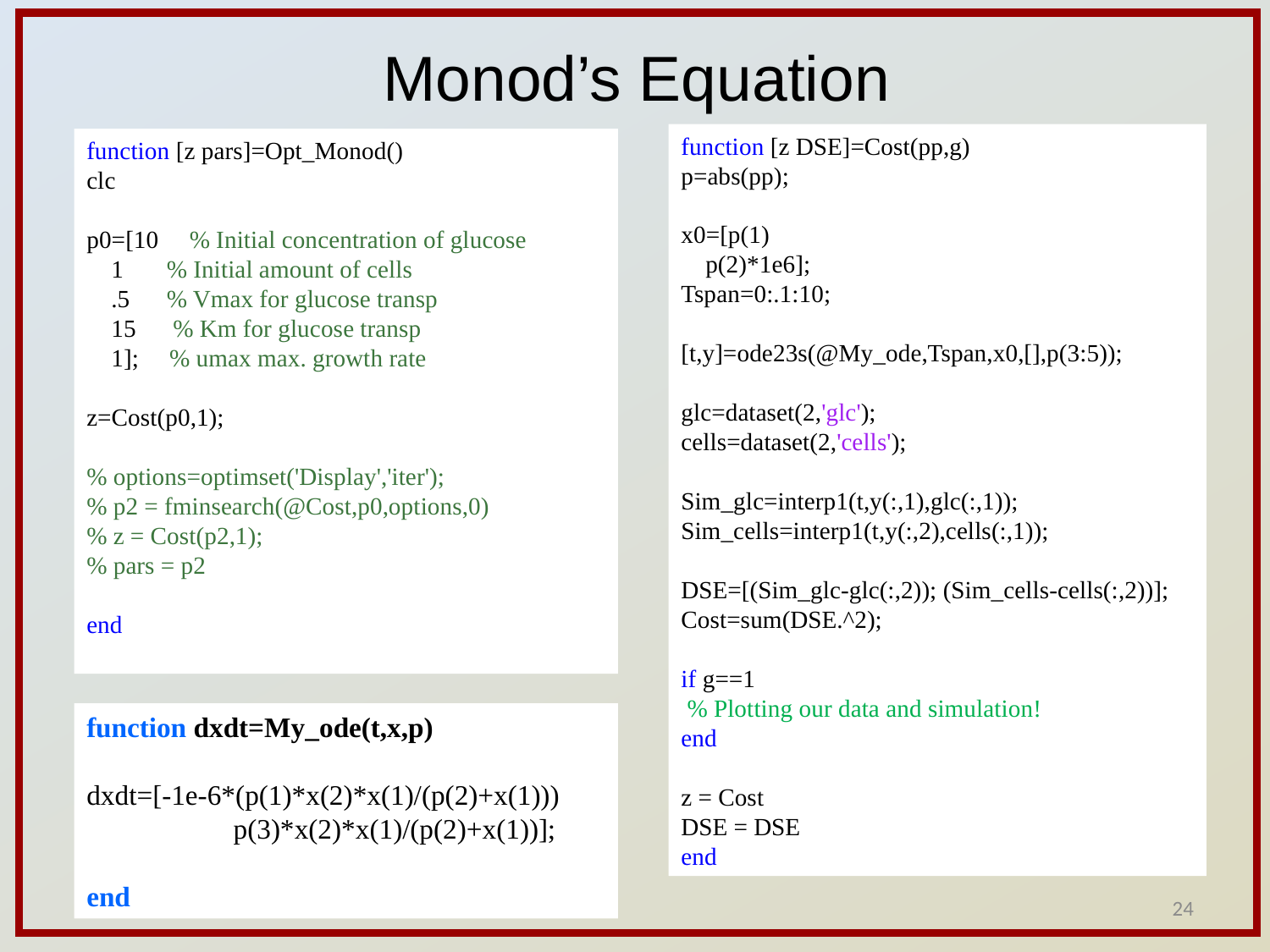

Monod’s Equation
function [z DSE]=Cost(pp,g)
p=abs(pp);

x0=[p(1)
    p(2)*1e6];
Tspan=0:.1:10;

[t,y]=ode23s(@My_ode,Tspan,x0,[],p(3:5));

glc=dataset(2,'glc');
cells=dataset(2,'cells');

Sim_glc=interp1(t,y(:,1),glc(:,1));
Sim_cells=interp1(t,y(:,2),cells(:,1));

DSE=[(Sim_glc-glc(:,2)); (Sim_cells-cells(:,2))];
Cost=sum(DSE.^2);

if g==1
 % Plotting our data and simulation!
end

z = Cost
DSE = DSE
end
function [z pars]=Opt_Monod()
clc

p0=[10     % Initial concentration of glucose
    1       % Initial amount of cells
    .5      % Vmax for glucose transp
    15      % Km for glucose transp
    1];     % umax max. growth rate

z=Cost(p0,1);

% options=optimset('Display','iter');
% p2 = fminsearch(@Cost,p0,options,0)
% z = Cost(p2,1);
% pars = p2

end

function dxdt=My_ode(t,x,p)

dxdt=[-1e-6*(p(1)*x(2)*x(1)/(p(2)+x(1)))
                     p(3)*x(2)*x(1)/(p(2)+x(1))];

end
24